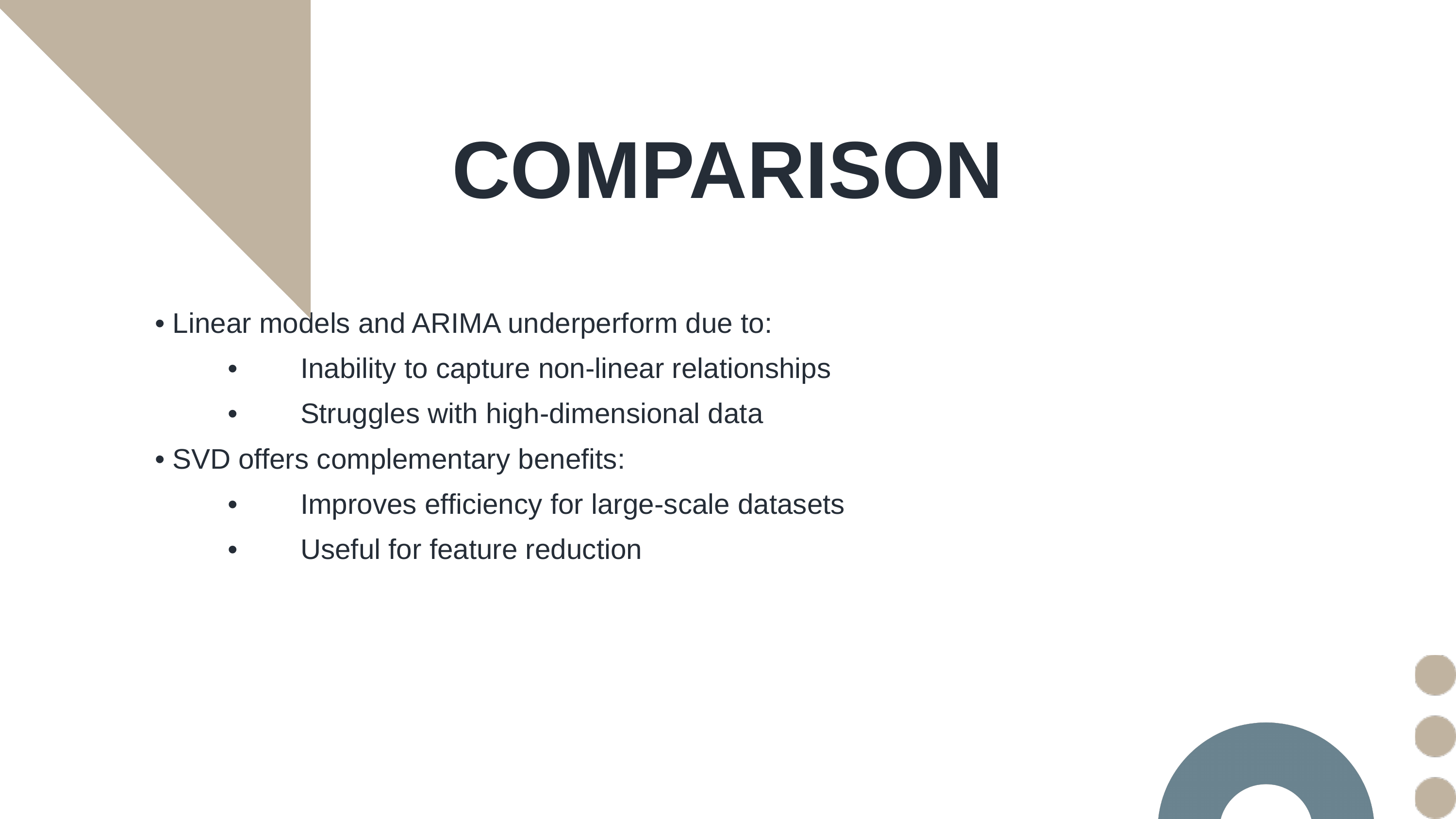

COMPARISON
• Linear models and ARIMA underperform due to:
	•	Inability to capture non-linear relationships
	•	Struggles with high-dimensional data
• SVD offers complementary benefits:
	•	Improves efficiency for large-scale datasets
	•	Useful for feature reduction